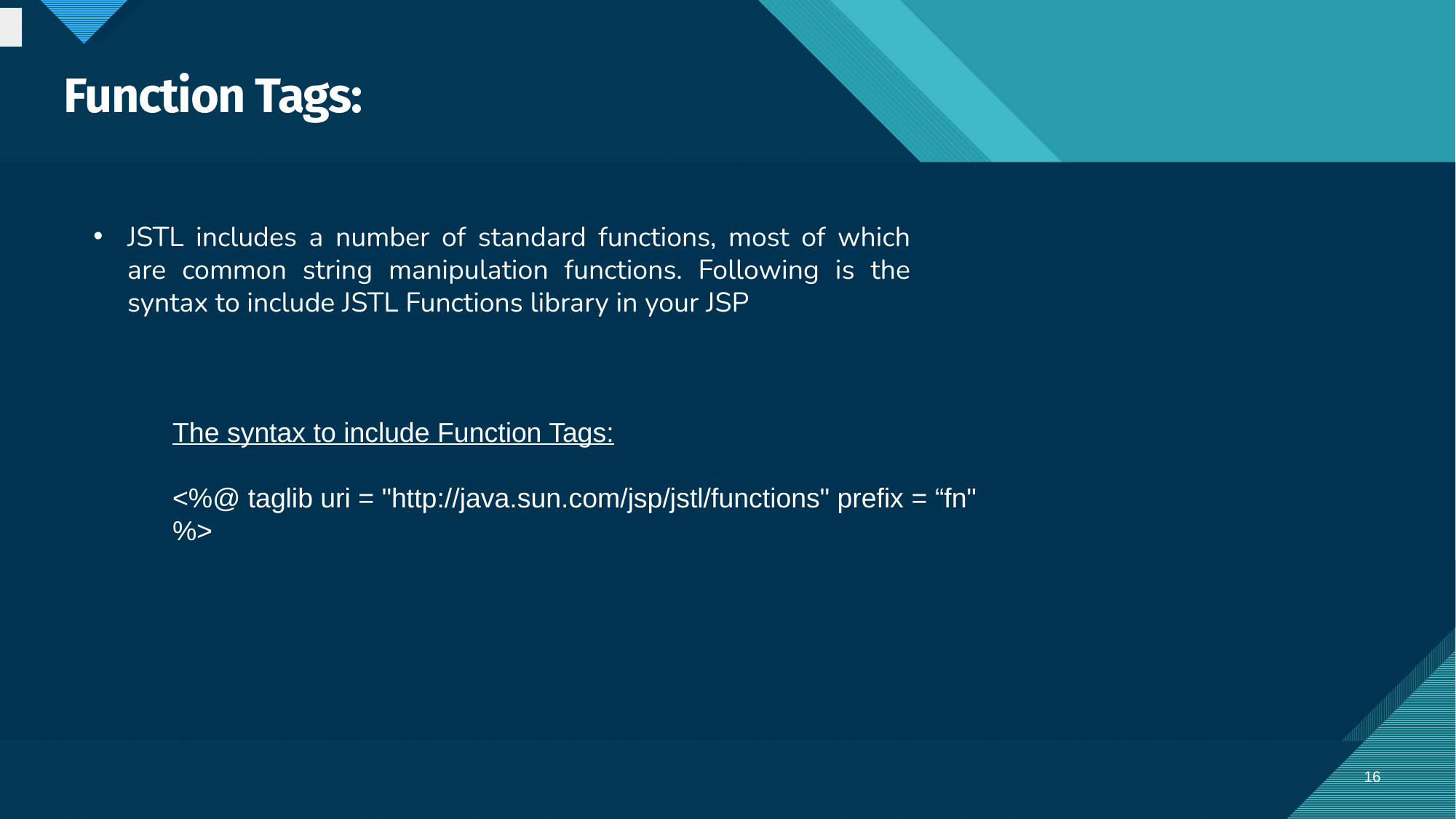

# Function Tags:
JSTL includes a number of standard functions, most of which are common string manipulation functions. Following is the syntax to include JSTL Functions library in your JSP

The syntax to include Function Tags:

<%@ taglib uri = "http://java.sun.com/jsp/jstl/functions" prefix = “fn" %>

16